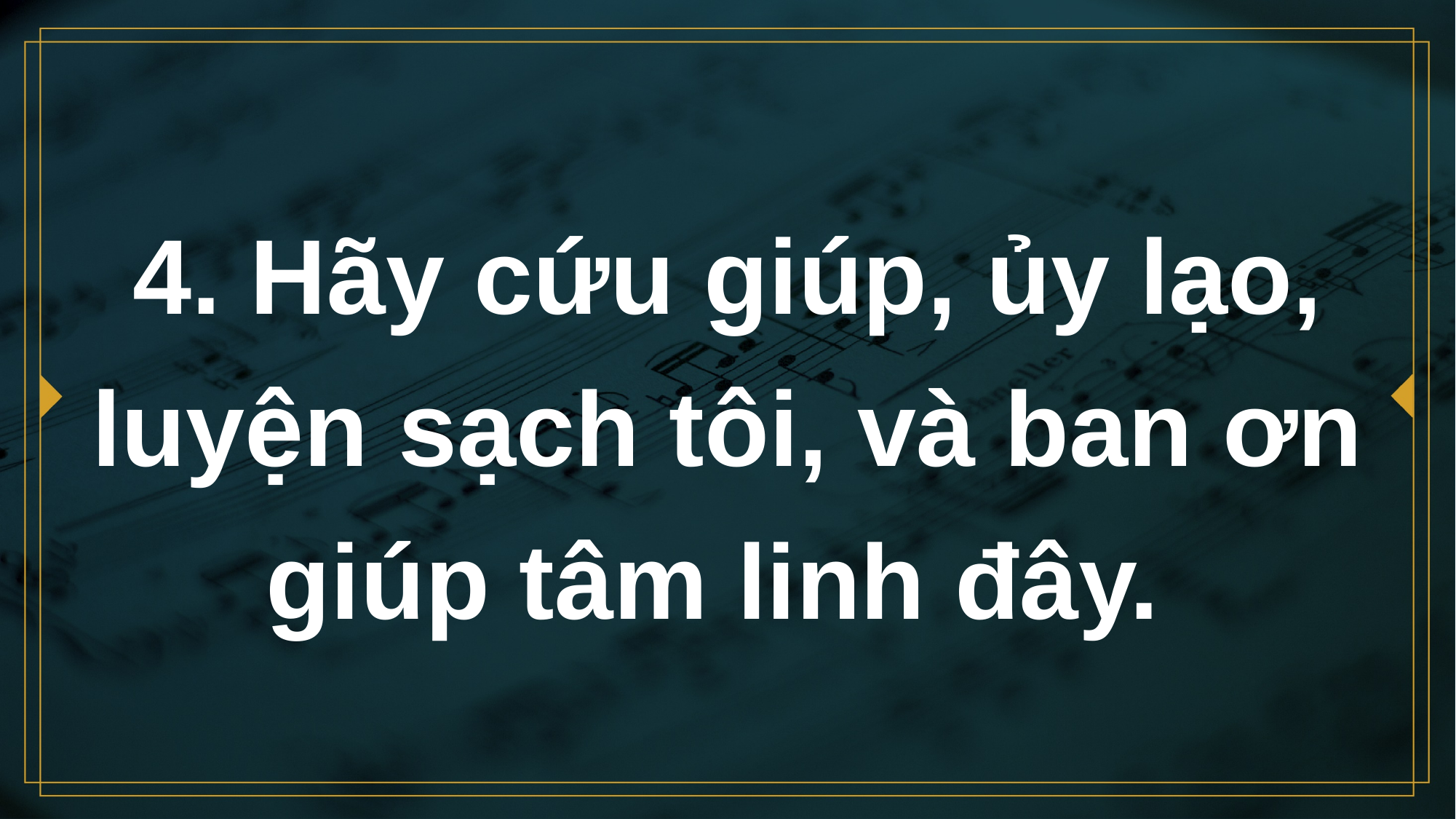

# 4. Hãy cứu giúp, ủy lạo, luyện sạch tôi, và ban ơn giúp tâm linh đây.